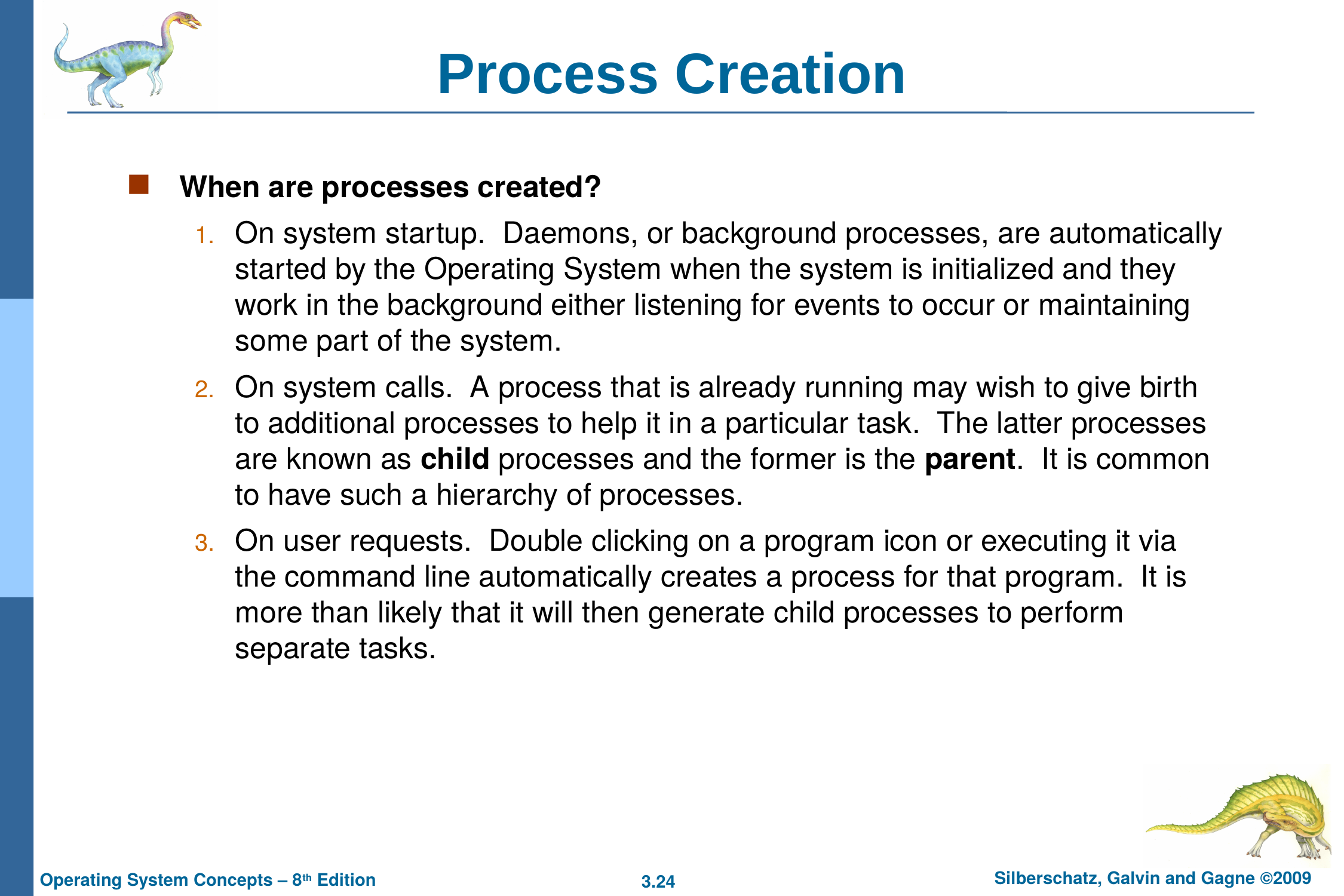

# Process Creation
When are processes created?
On system startup.  Daemons, or background processes, are automatically started by the Operating System when the system is initialized and they work in the background either listening for events to occur or maintaining some part of the system.
On system calls.  A process that is already running may wish to give birth to additional processes to help it in a particular task.  The latter processes are known as child processes and the former is the parent.  It is common to have such a hierarchy of processes.
On user requests.  Double clicking on a program icon or executing it via the command line automatically creates a process for that program.  It is more than likely that it will then generate child processes to perform separate tasks.